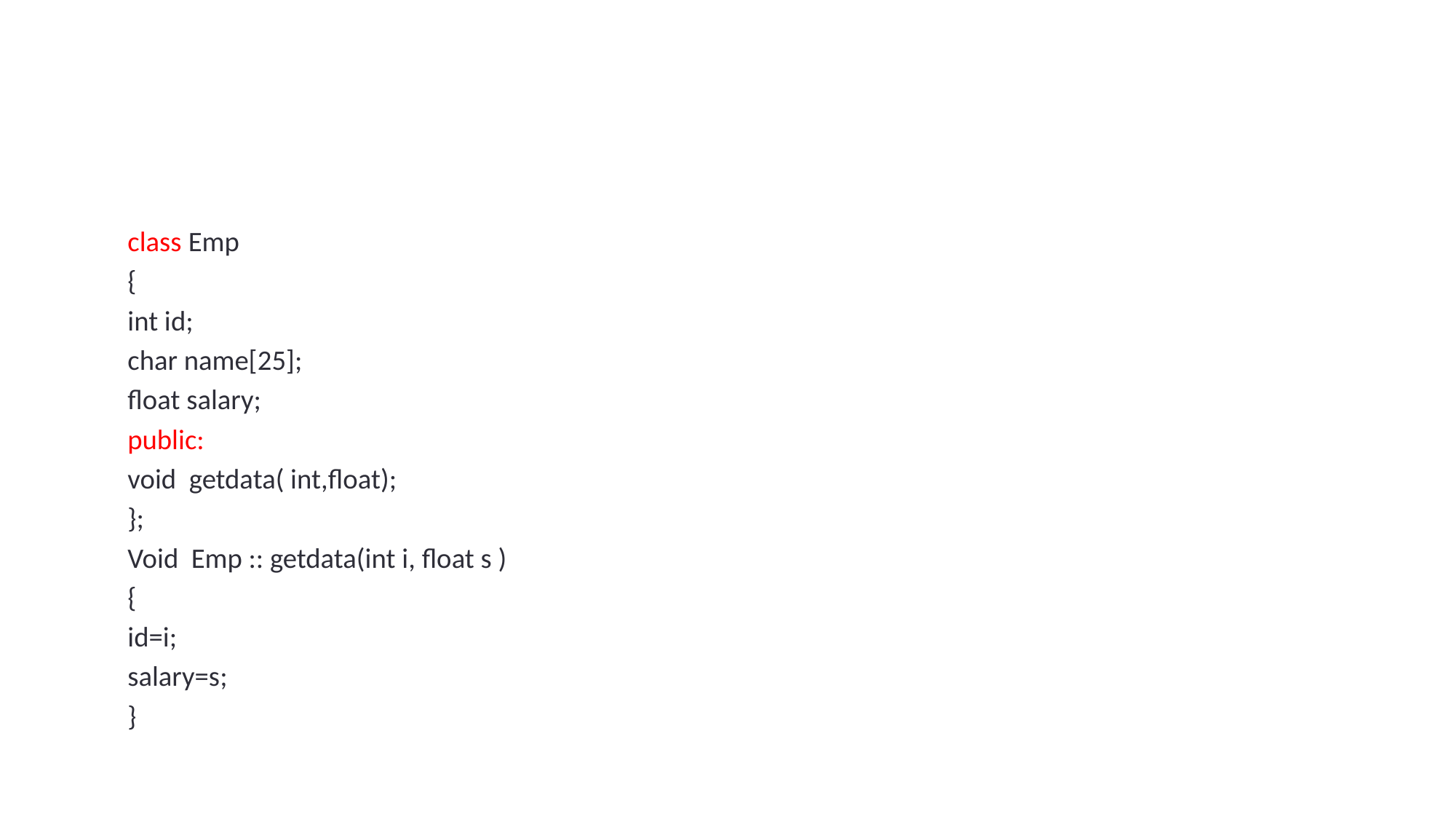

#
class Emp
{
int id;
char name[25];
float salary;
public:
void  getdata( int,float);
};
Void  Emp :: getdata(int i, float s )
{
id=i;
salary=s;
}